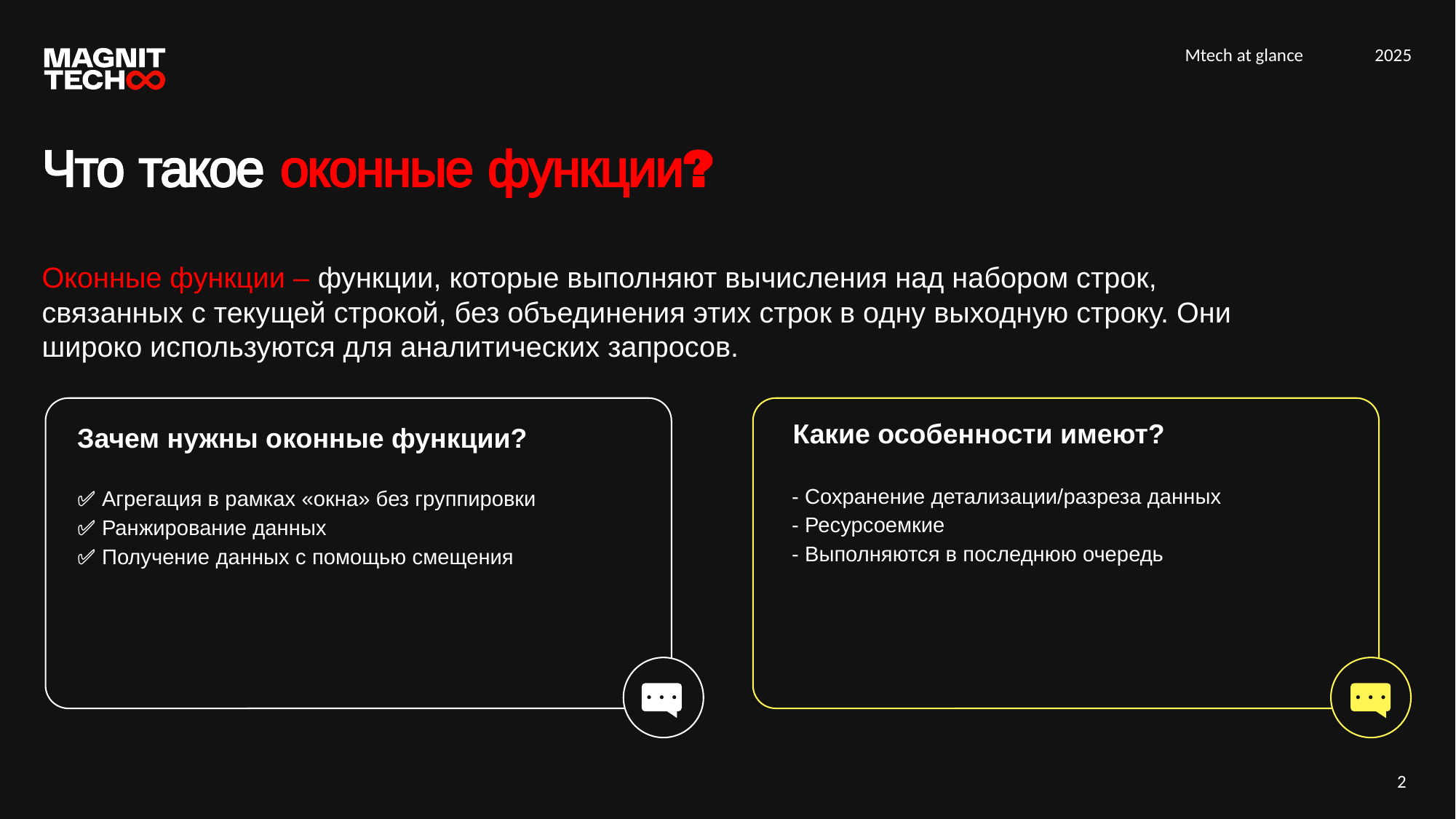

Что такое оконные функции?
Оконные функции – функции, которые выполняют вычисления над набором строк, связанных с текущей строкой, без объединения этих строк в одну выходную строку. Они широко используются для аналитических запросов.
Какие особенности имеют?
Зачем нужны оконные функции?

✅ Агрегация в рамках «окна» без группировки
✅ Ранжирование данных
✅ Получение данных с помощью смещения
- Сохранение детализации/разреза данных
- Ресурсоемкие
- Выполняются в последнюю очередь

2